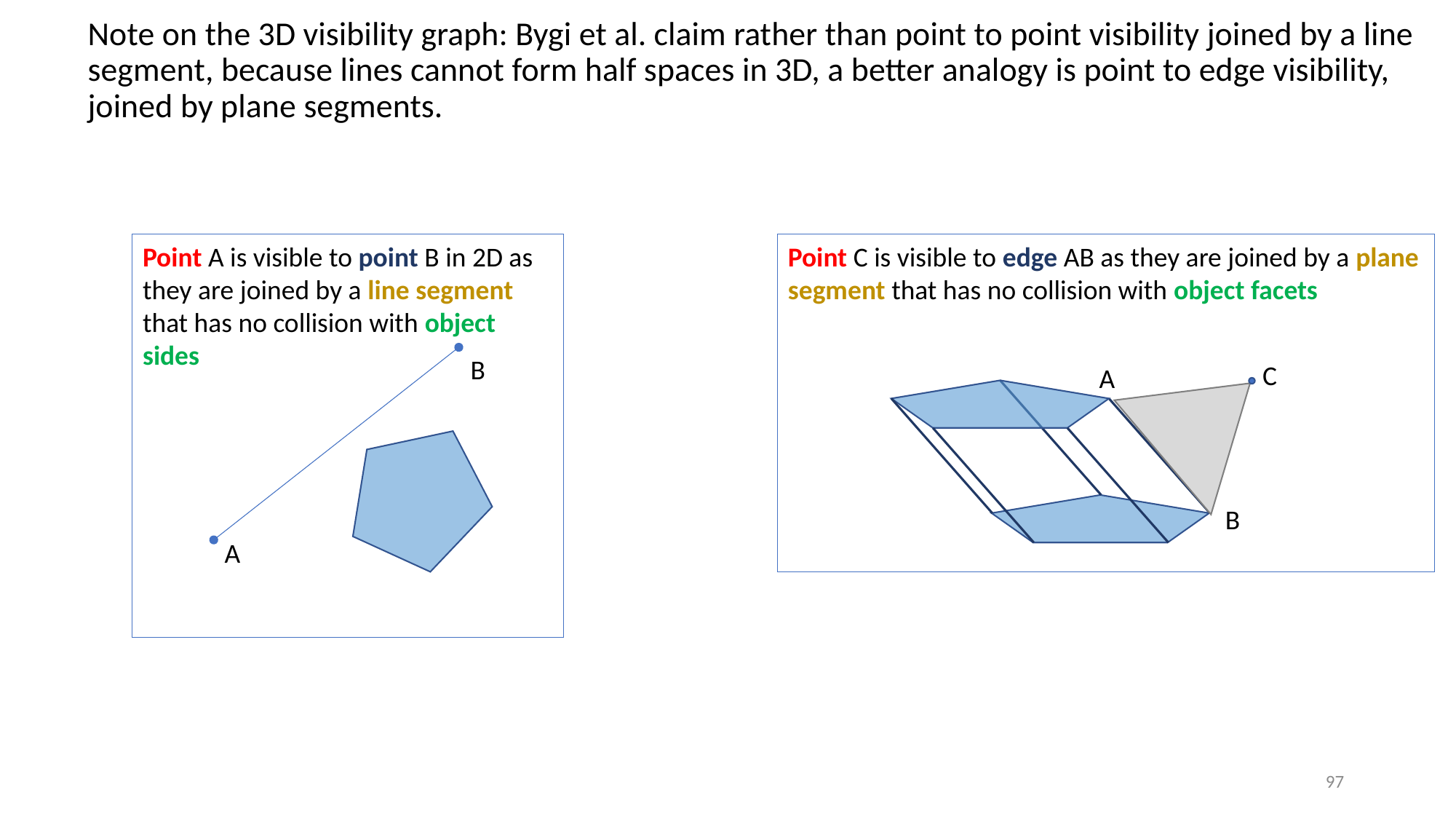

# Note on the 3D visibility graph: Bygi et al. claim rather than point to point visibility joined by a line segment, because lines cannot form half spaces in 3D, a better analogy is point to edge visibility, joined by plane segments.
Point A is visible to point B in 2D as they are joined by a line segment that has no collision with object sides

Point C is visible to edge AB as they are joined by a plane segment that has no collision with object facets

B
C
A

B
A
97